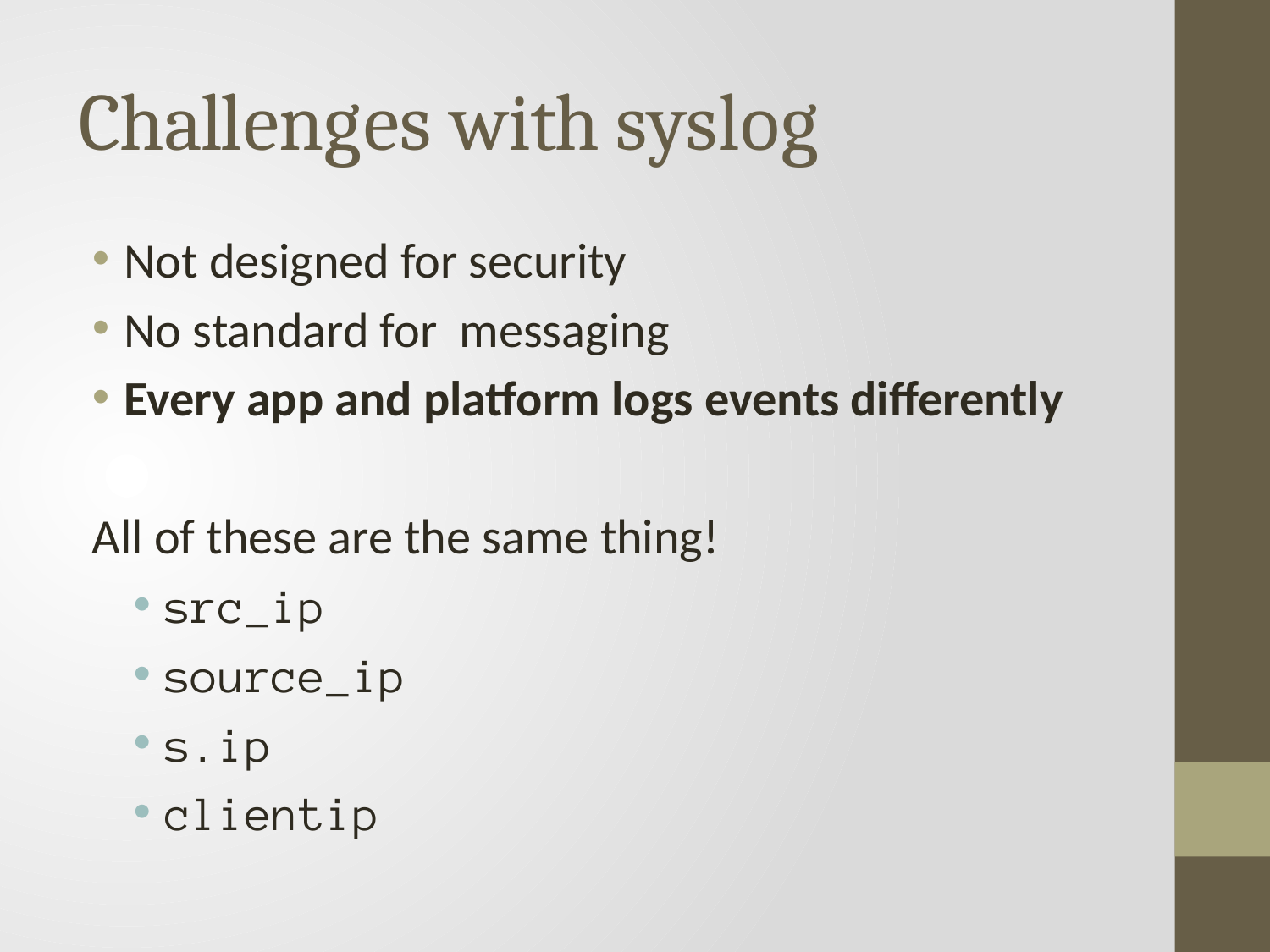

# Challenges with syslog
Not designed for security
No standard for  messaging
Every app and platform logs events differently

All of these are the same thing!
src_ip
source_ip
s.ip
clientip